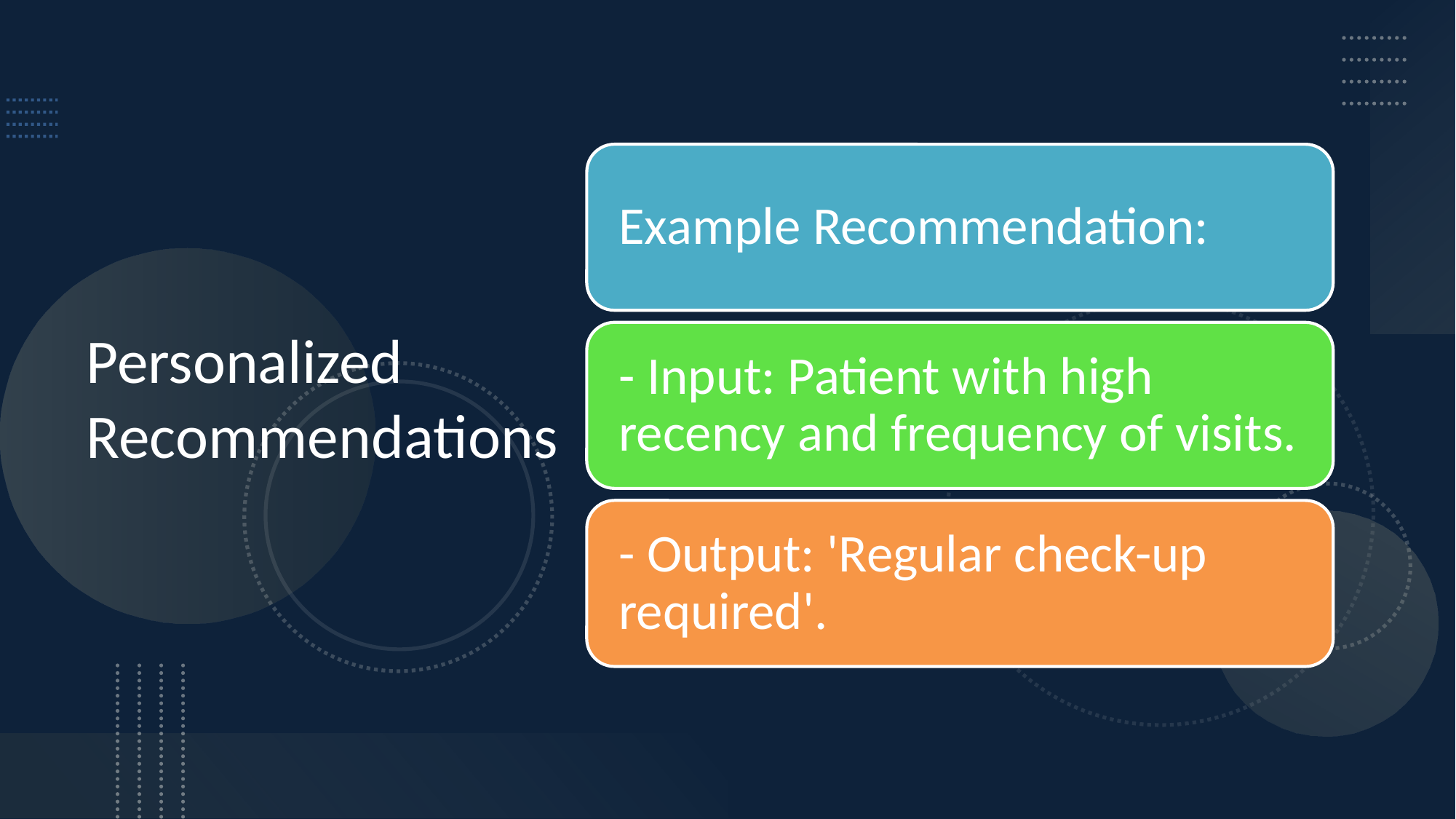

# Personalized Recommendations
Example Recommendation:
- Input: Patient with high recency and frequency of visits.
- Output: 'Regular check-up required'.